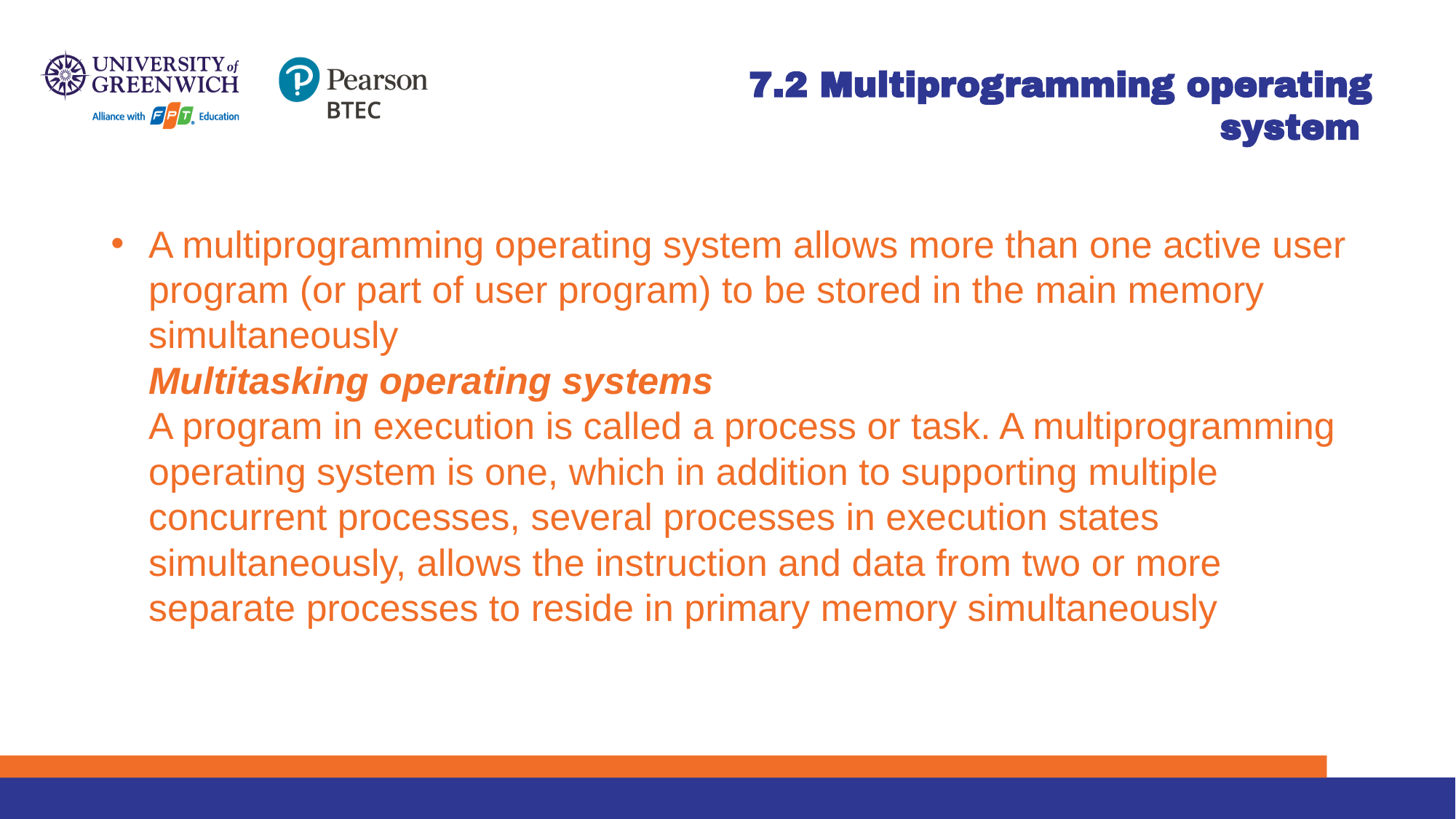

# 7.2 Multiprogramming operating system
A multiprogramming operating system allows more than one active user program (or part of user program) to be stored in the main memory simultaneously
Multitasking operating systems
A program in execution is called a process or task. A multiprogramming operating system is one, which in addition to supporting multiple concurrent processes, several processes in execution states simultaneously, allows the instruction and data from two or more separate processes to reside in primary memory simultaneously